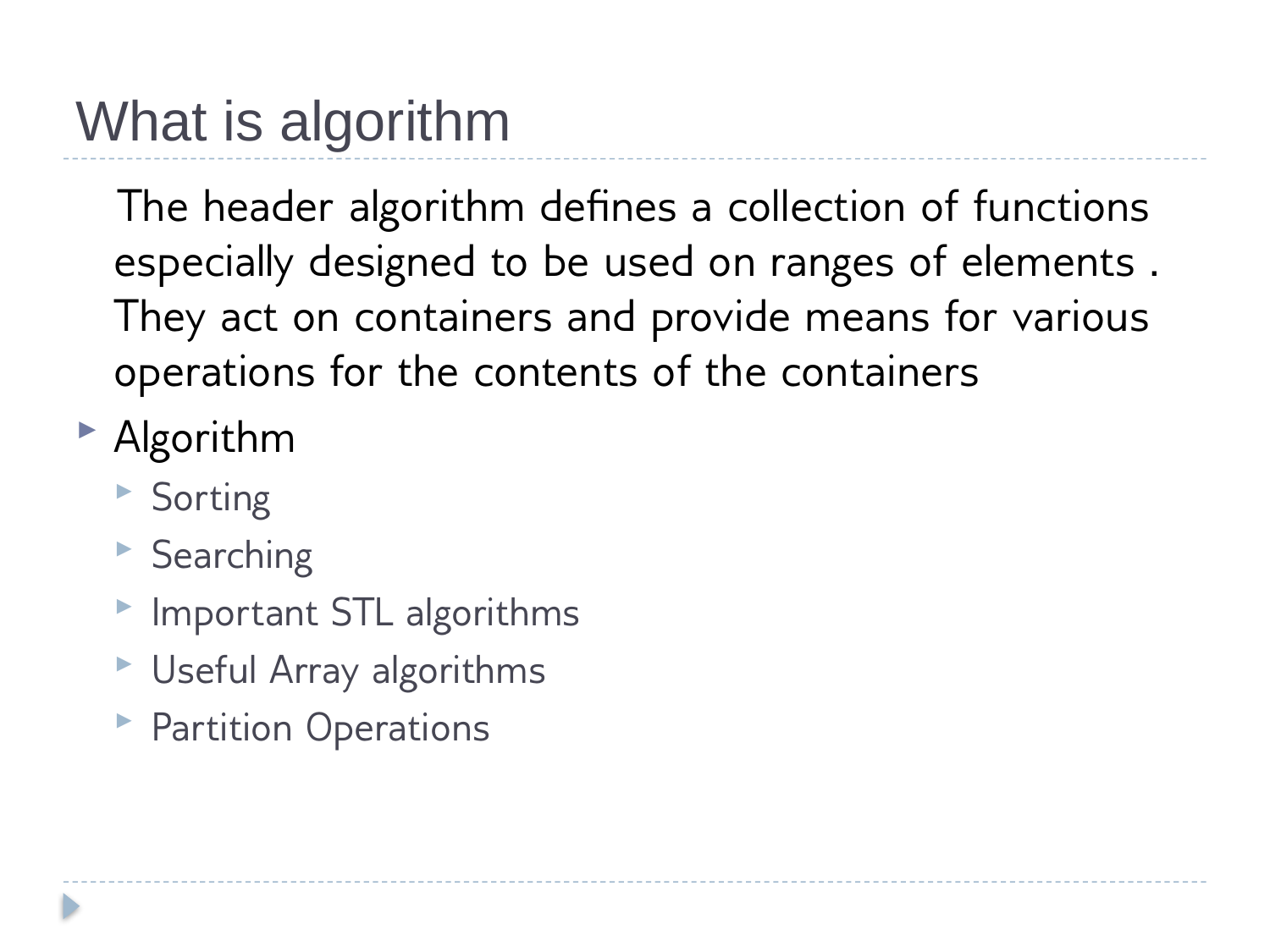

# What is algorithm
   The header algorithm defines a collection of functions especially designed to be used on ranges of elements . They act on containers and provide means for various operations for the contents of the containers
Algorithm
Sorting
Searching
Important STL algorithms
Useful Array algorithms
Partition Operations